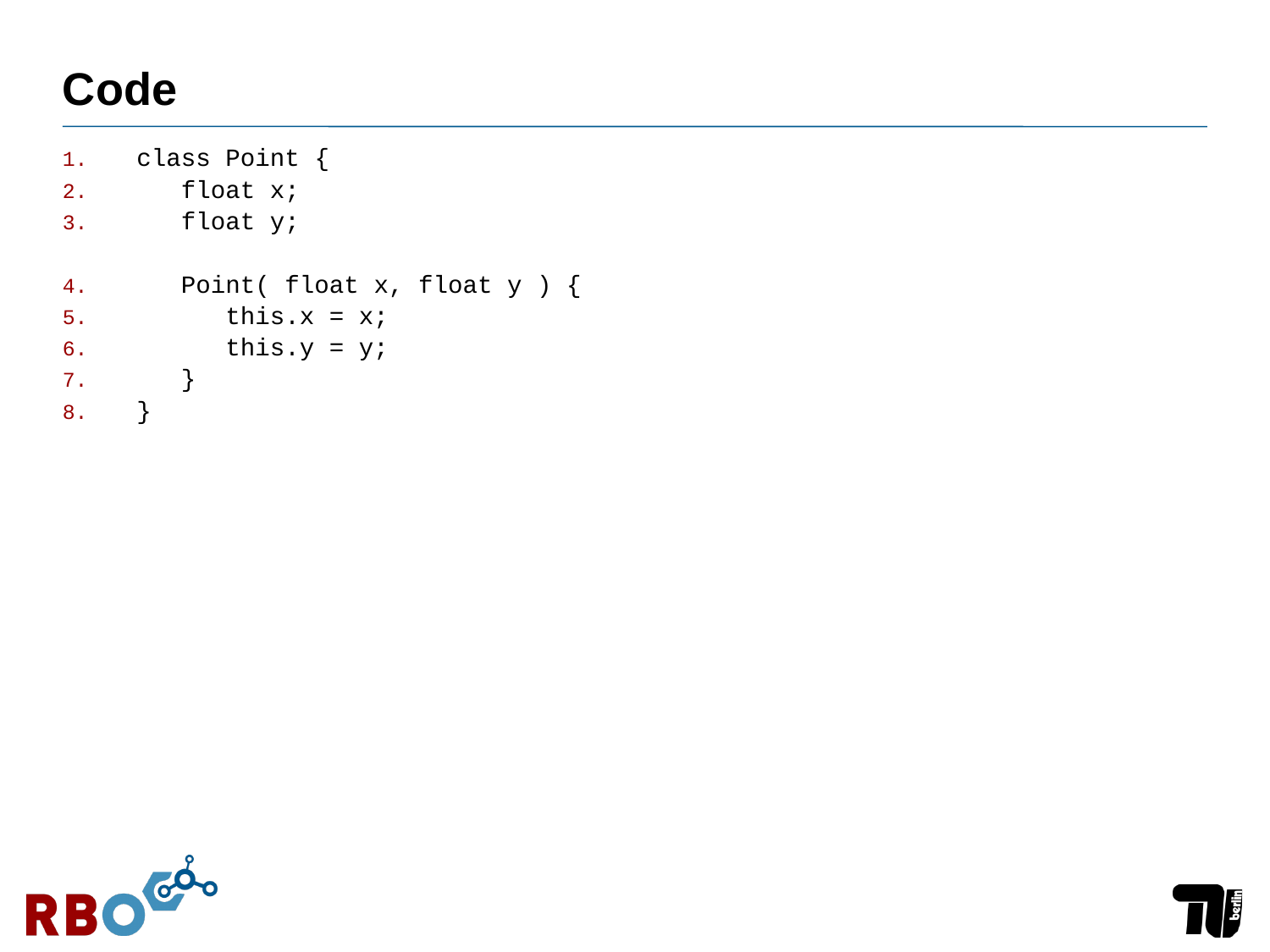

# Code
class Point {
   float x;
   float y;

   Point( float x, float y ) {
      this.x = x;
      this.y = y;
   }
}